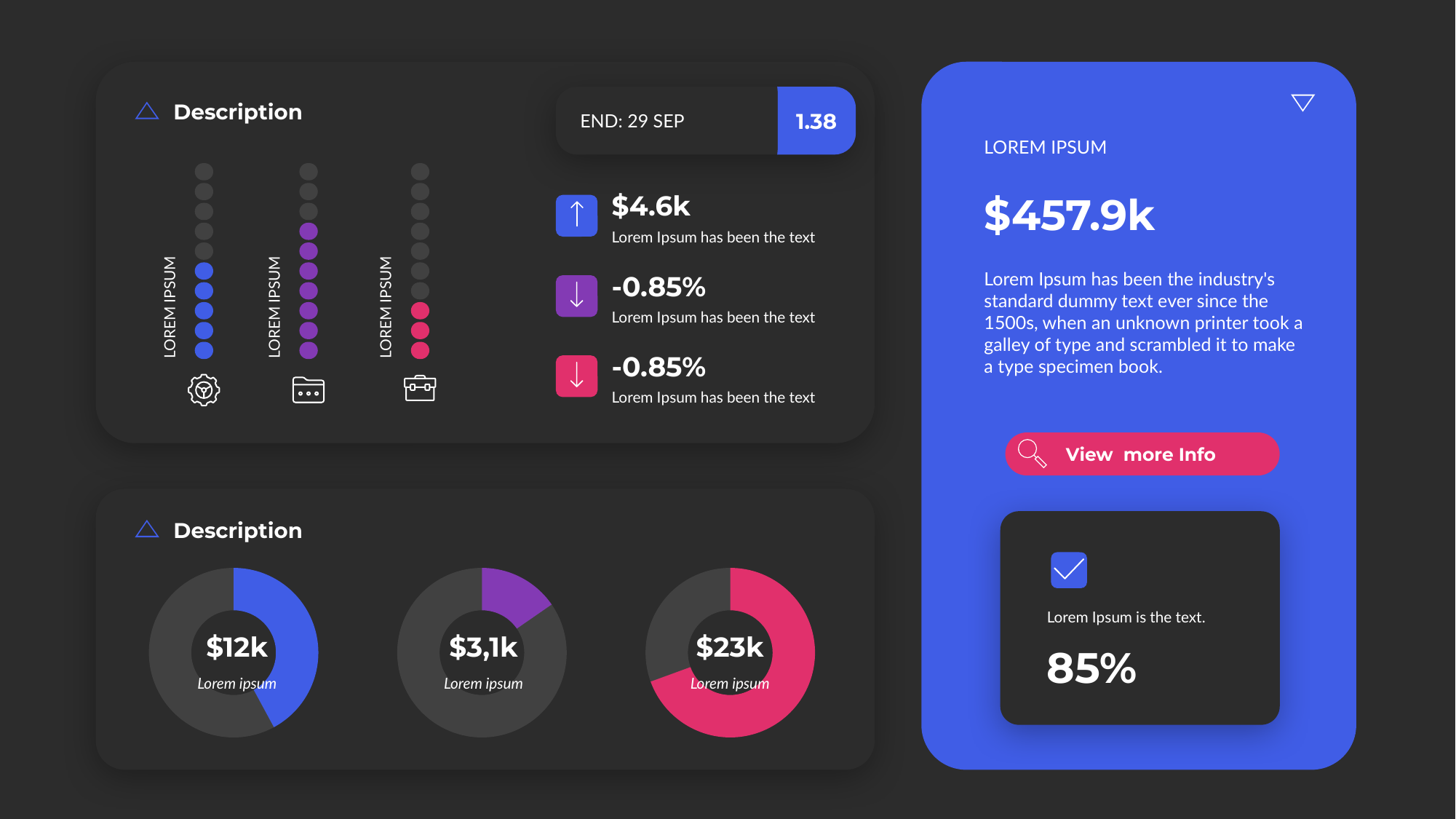

Description

1.38
END: 29 SEP
LOREM IPSUM

$457.9k
$4.6k

Lorem Ipsum has been the text
LOREM IPSUM
LOREM IPSUM
LOREM IPSUM
Lorem Ipsum has been the industry's standard dummy text ever since the 1500s, when an unknown printer took a galley of type and scrambled it to make a type specimen book.
-0.85%

Lorem Ipsum has been the text
-0.85%

Lorem Ipsum has been the text

View  more Info

Description

### Chart

| Category | Sales |
|---|---|
| Market Saze A | 8.0 |
| Market Saze B | 11.0 |

### Chart

| Category | Sales |
|---|---|
| Market Saze A | 2.0 |
| Market Saze B | 11.0 |

### Chart

| Category | Sales |
|---|---|
| Market Saze A | 25.0 |
| Market Saze B | 11.0 |
Lorem Ipsum is the text.
$12k
$3,1k
$23k
85%
Lorem ipsum
Lorem ipsum
Lorem ipsum